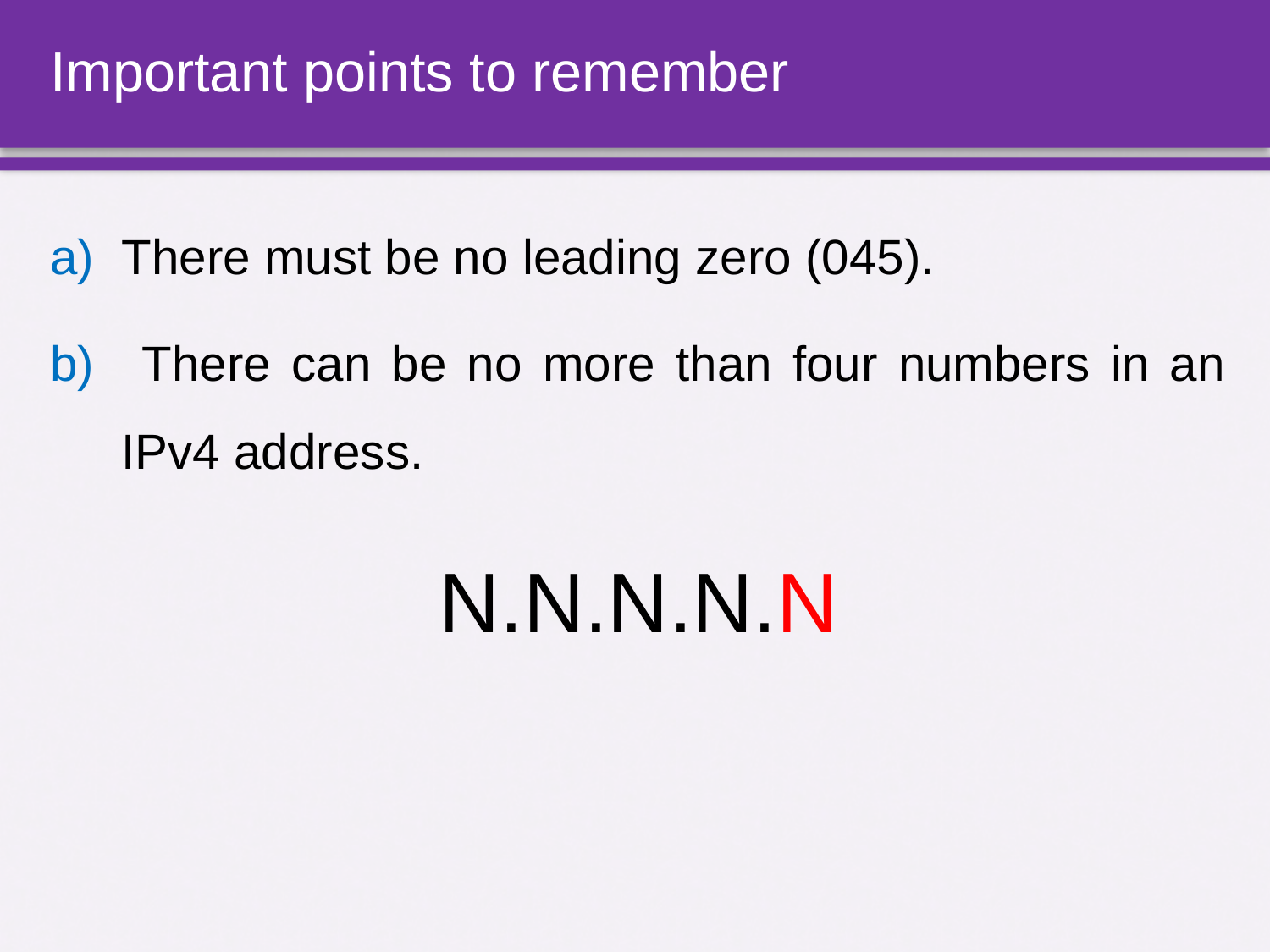

# Important points to remember
There must be no leading zero (045).
 There can be no more than four numbers in an IPv4 address.
N.N.N.N.N